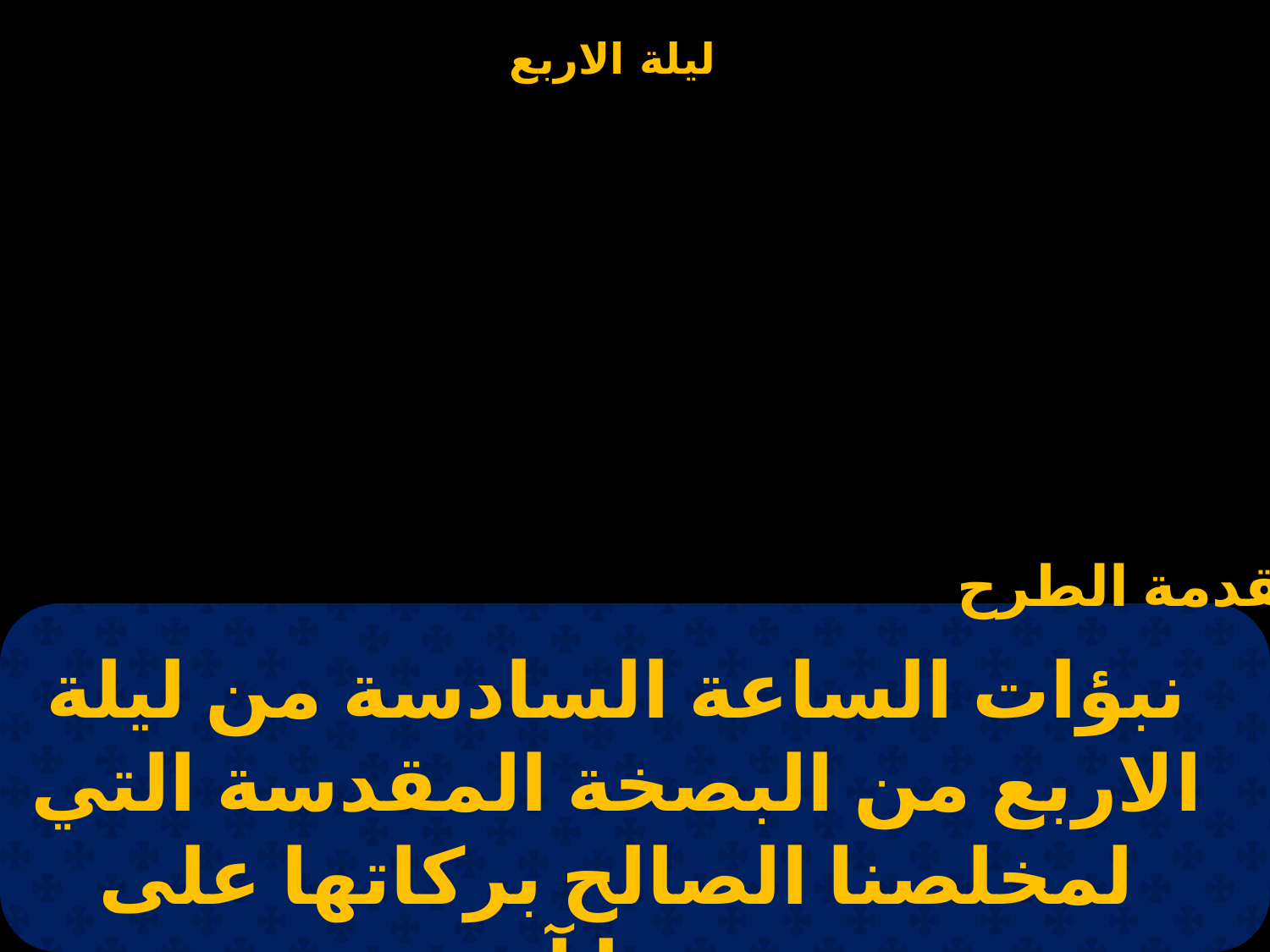

مقدمة الطرح
نبؤات الساعة السادسة من ليلة الاربع من البصخة المقدسة التي لمخلصنا الصالح بركاتها على جميعنا آمين